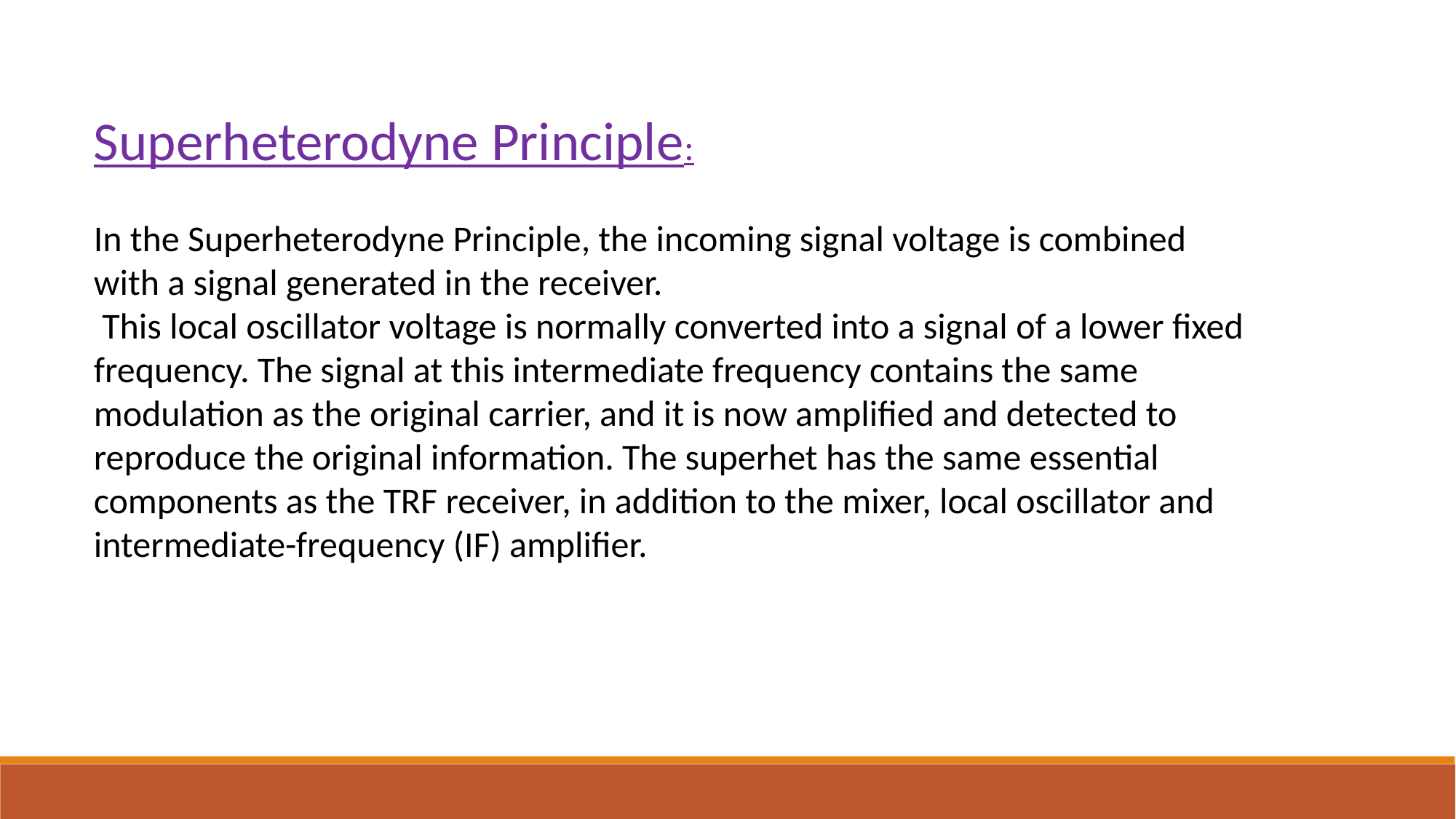

Superheterodyne Principle:

In the Superheterodyne Principle, the incoming signal voltage is combined with a signal generated in the receiver.
 This local oscillator voltage is normally converted into a signal of a lower fixed frequency. The signal at this intermediate frequency contains the same modulation as the original carrier, and it is now amplified and detected to reproduce the original information. The superhet has the same essential components as the TRF receiver, in addition to the mixer, local oscillator and intermediate-frequency (IF) amplifier.